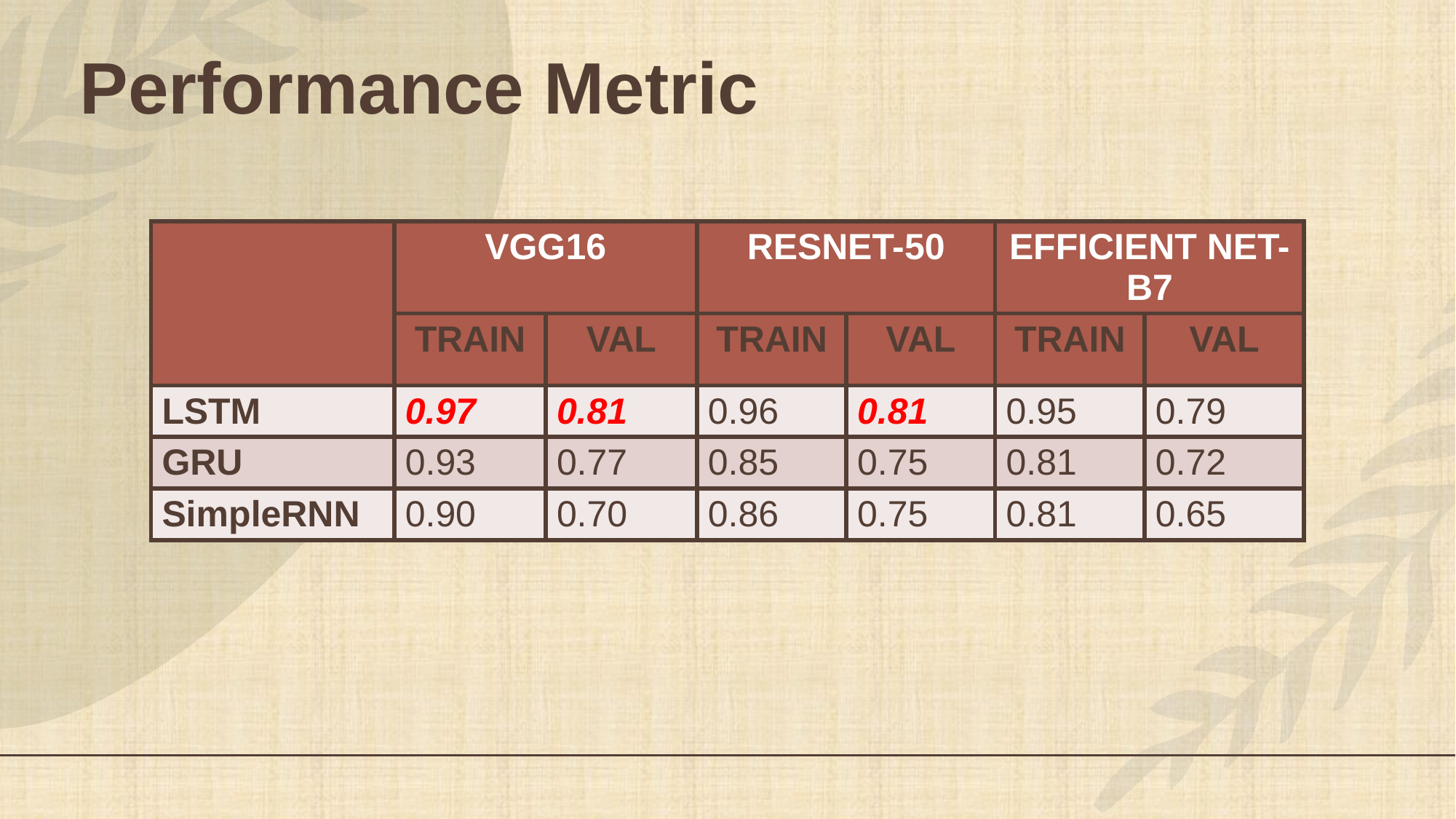

# Performance Metric
|  | VGG16 |  | RESNET-50 |  | EFFICIENT NET-B7 |  |
| --- | --- | --- | --- | --- | --- | --- |
|  | TRAIN | VAL | TRAIN | VAL | TRAIN | VAL |
| LSTM | 0.97 | 0.81 | 0.96 | 0.81 | 0.95 | 0.79 |
| GRU | 0.93 | 0.77 | 0.85 | 0.75 | 0.81 | 0.72 |
| SimpleRNN | 0.90 | 0.70 | 0.86 | 0.75 | 0.81 | 0.65 |